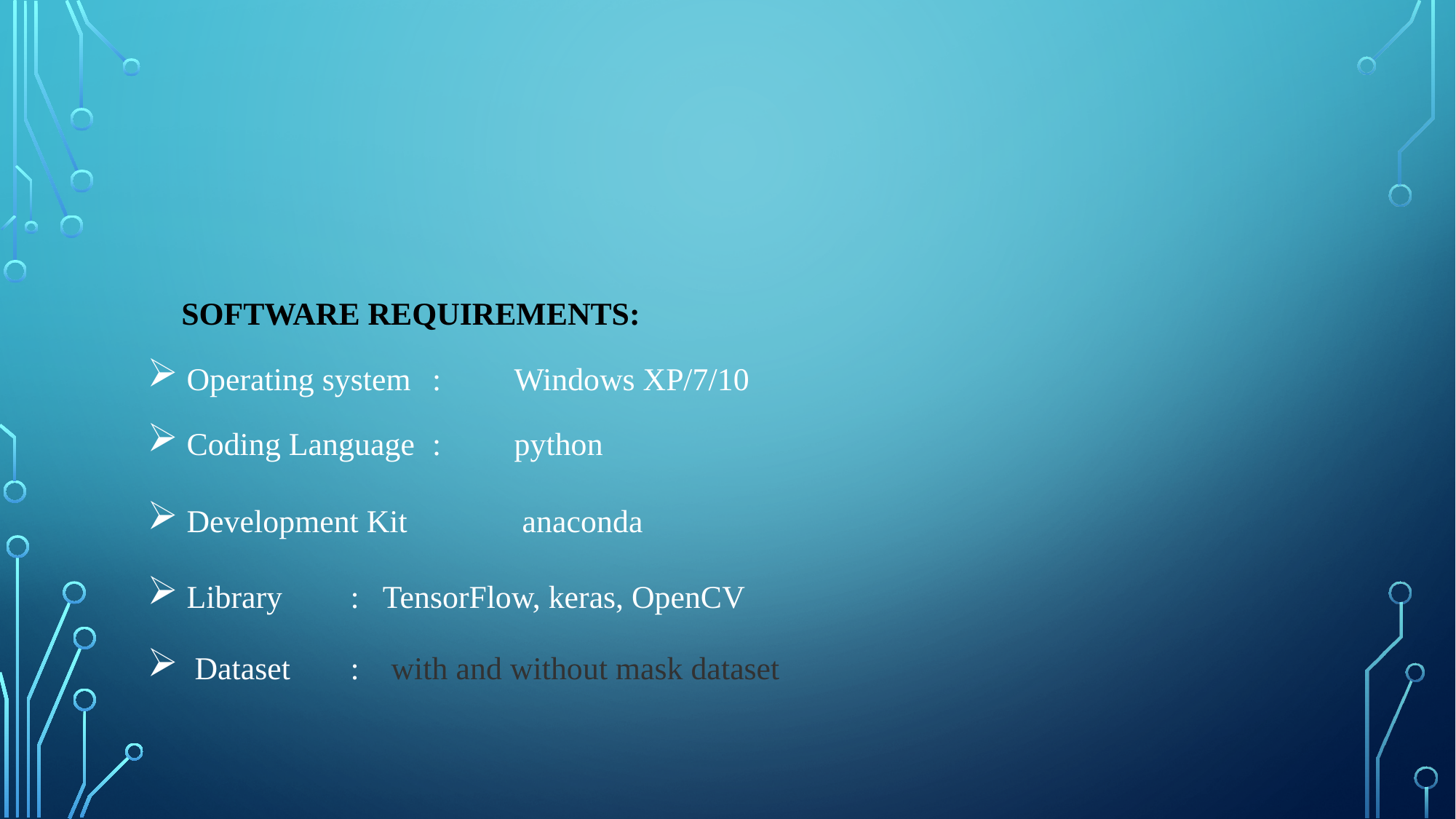

#
SOFTWARE REQUIREMENTS:
Operating system 	: 	Windows XP/7/10
Coding Language	: 	python
Development Kit         	 anaconda
Library			:   TensorFlow, keras, OpenCV
 Dataset 		:    with and without mask dataset